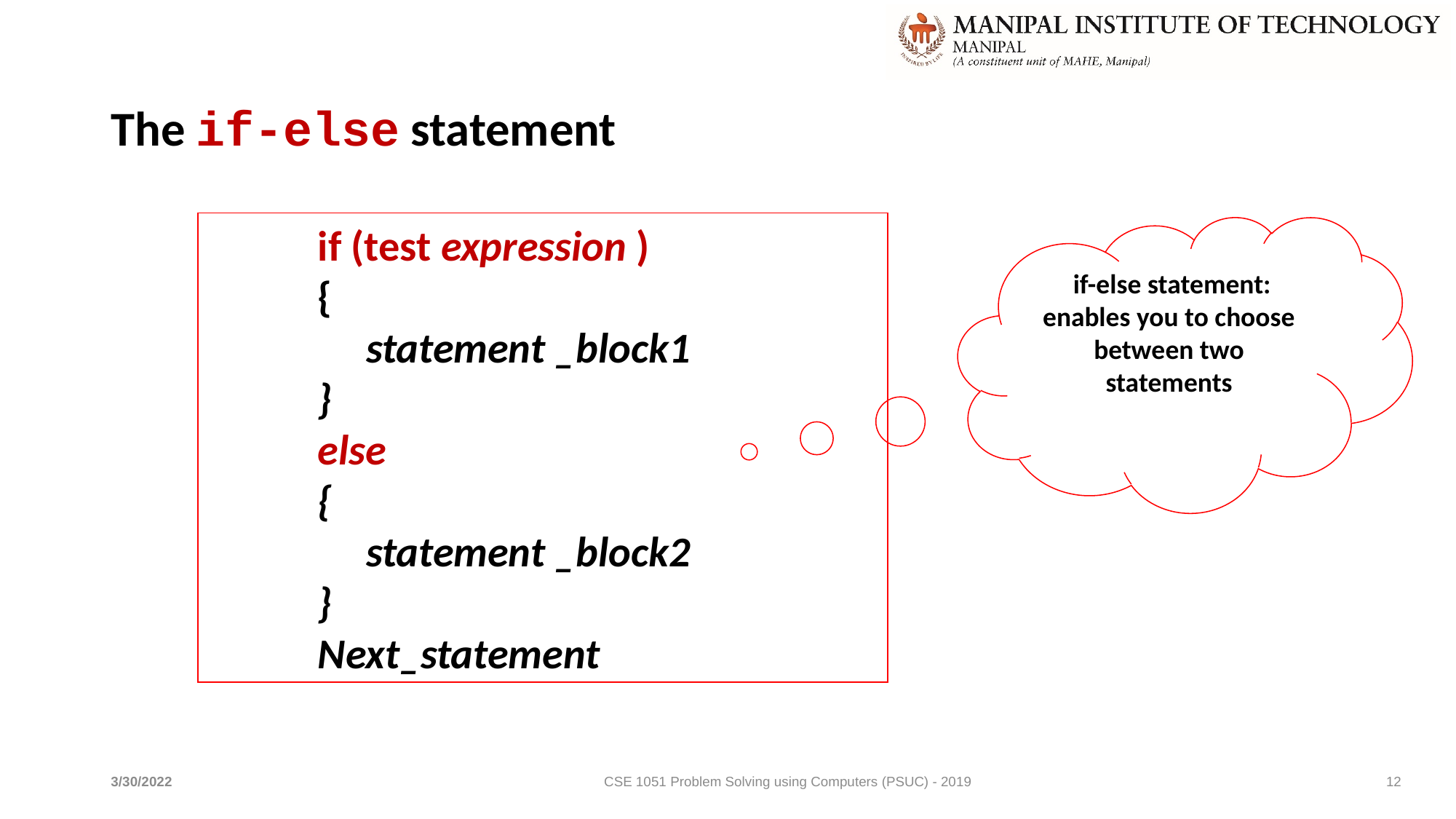

# The if-else statement

	if (test expression )
	{
	     statement _block1
	}
	else
	{
	     statement _block2
	}
	Next_statement
 if-else statement: enables you to choose between two statements
3/30/2022
CSE 1051 Problem Solving using Computers (PSUC) - 2019
12